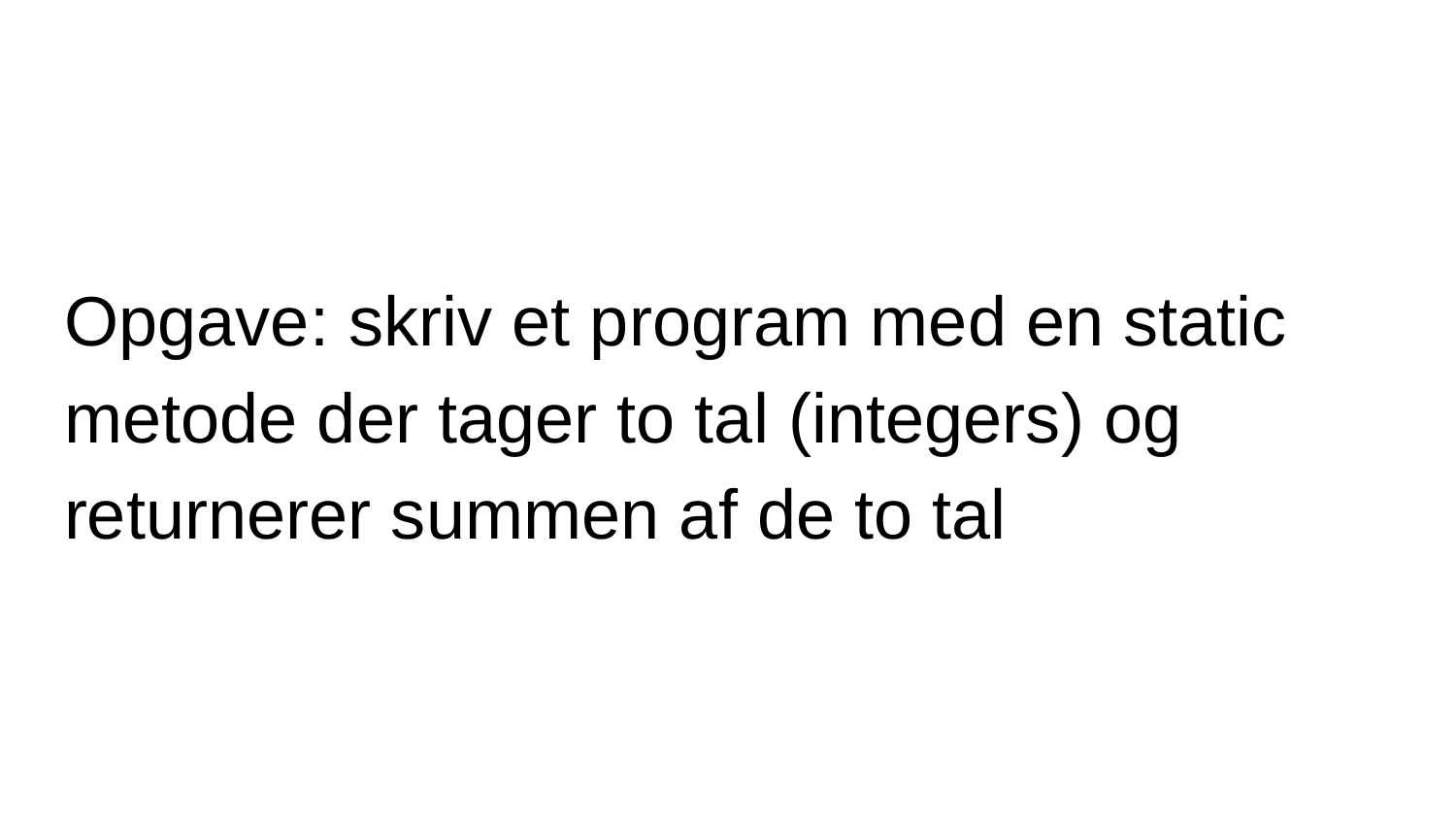

Opgave: skriv et program med en static metode der tager to tal (integers) og returnerer summen af de to tal